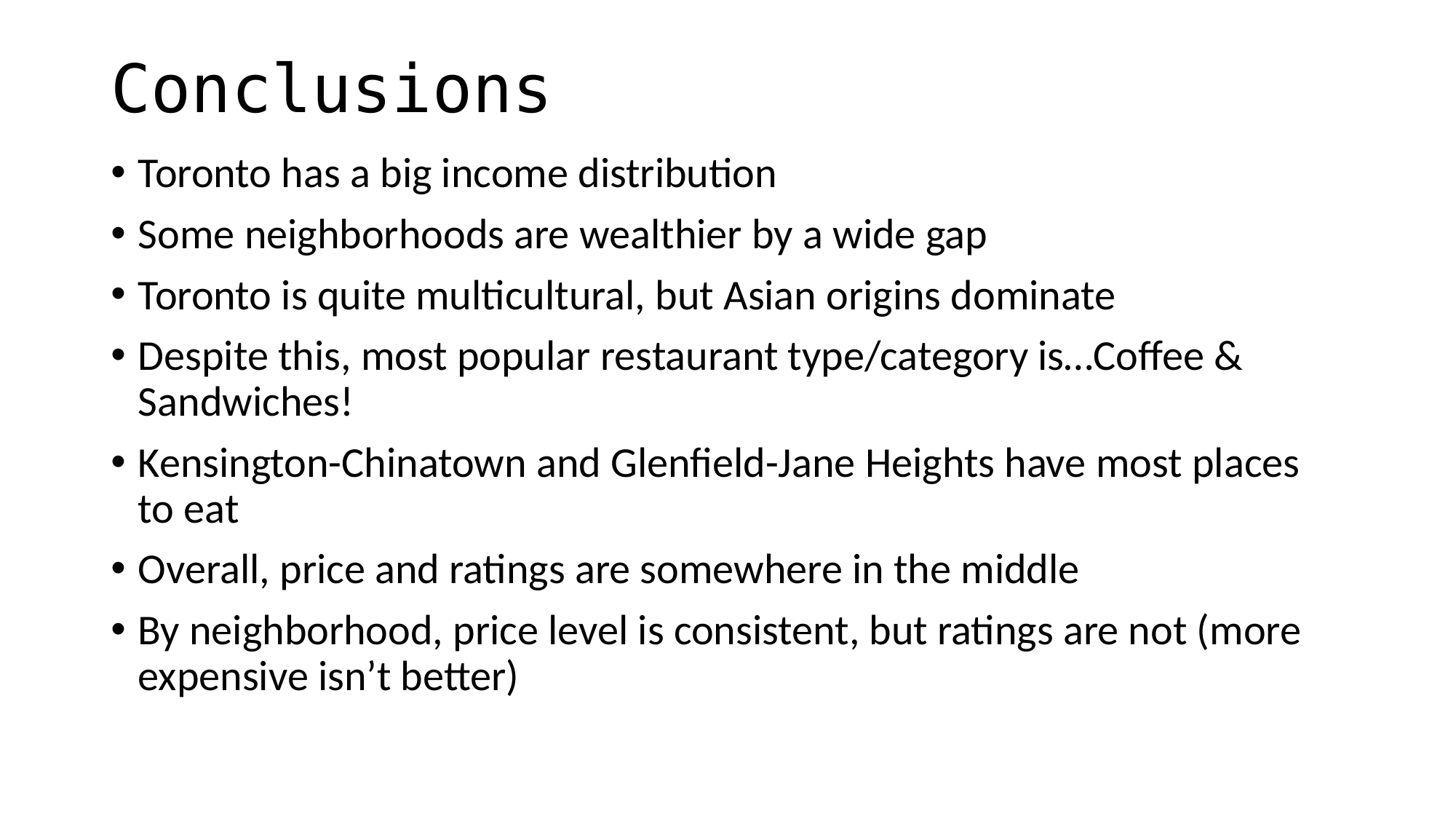

# Conclusions
Toronto has a big income distribution
Some neighborhoods are wealthier by a wide gap
Toronto is quite multicultural, but Asian origins dominate
Despite this, most popular restaurant type/category is…Coffee & Sandwiches!
Kensington-Chinatown and Glenfield-Jane Heights have most places to eat
Overall, price and ratings are somewhere in the middle
By neighborhood, price level is consistent, but ratings are not (more expensive isn’t better)